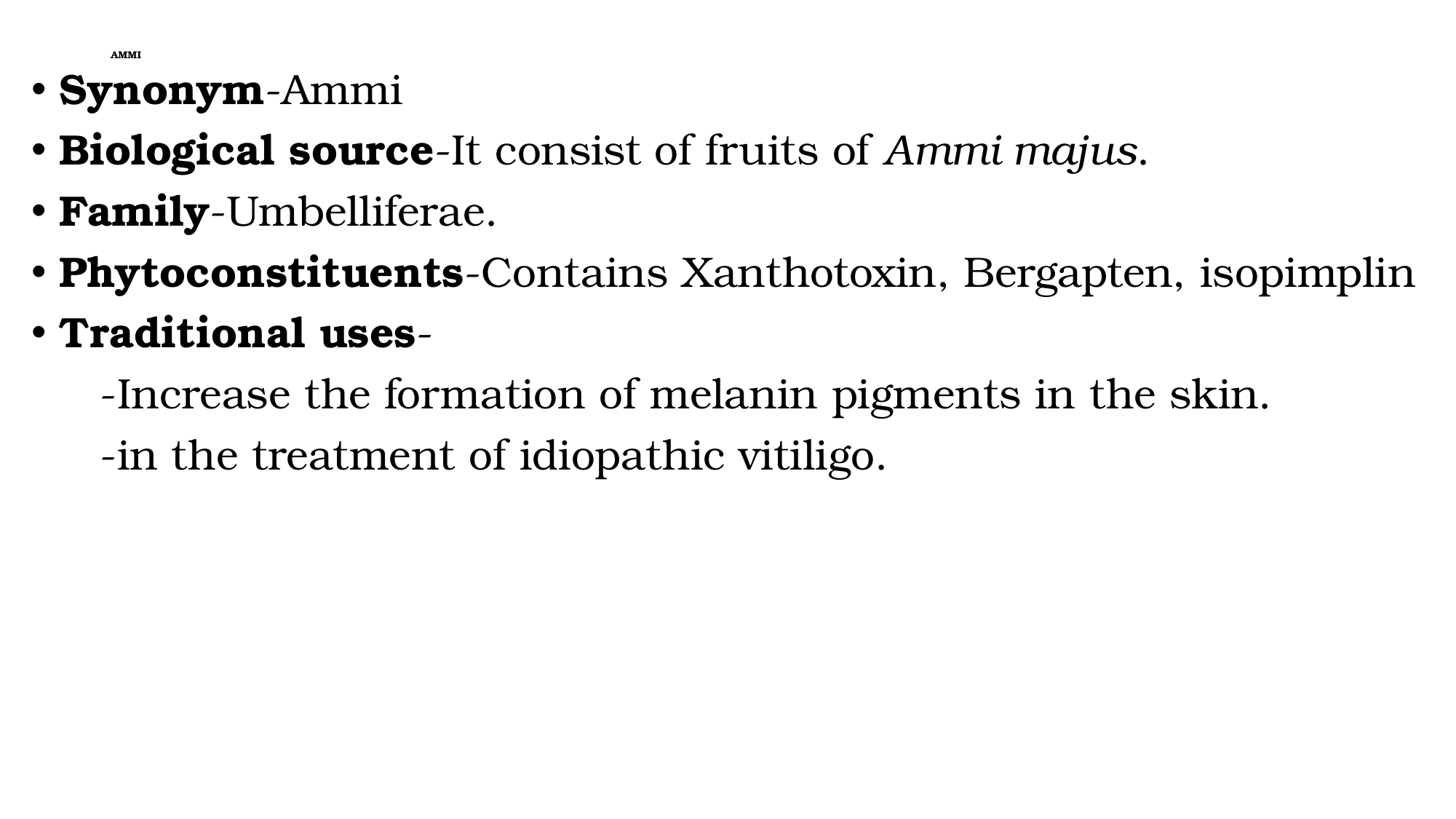

# AMMI
Synonym-Ammi
Biological source-It consist of fruits of Ammi majus.
Family-Umbelliferae.
Phytoconstituents-Contains Xanthotoxin, Bergapten, isopimplin
Traditional uses-
     -Increase the formation of melanin pigments in the skin.
     -in the treatment of idiopathic vitiligo.